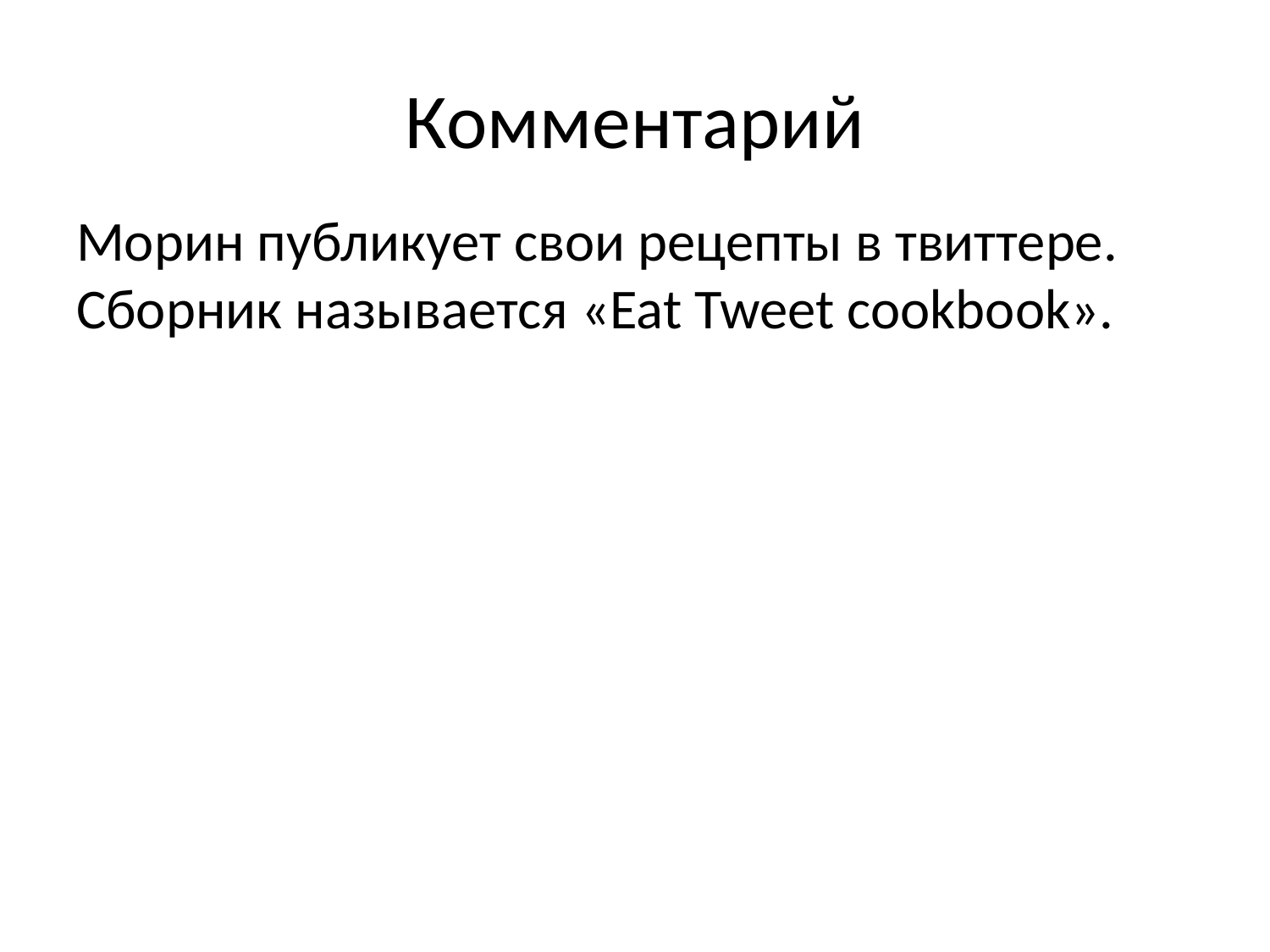

# Комментарий
Морин публикует свои рецепты в твиттере. Сборник называется «Eat Tweet cookbook».